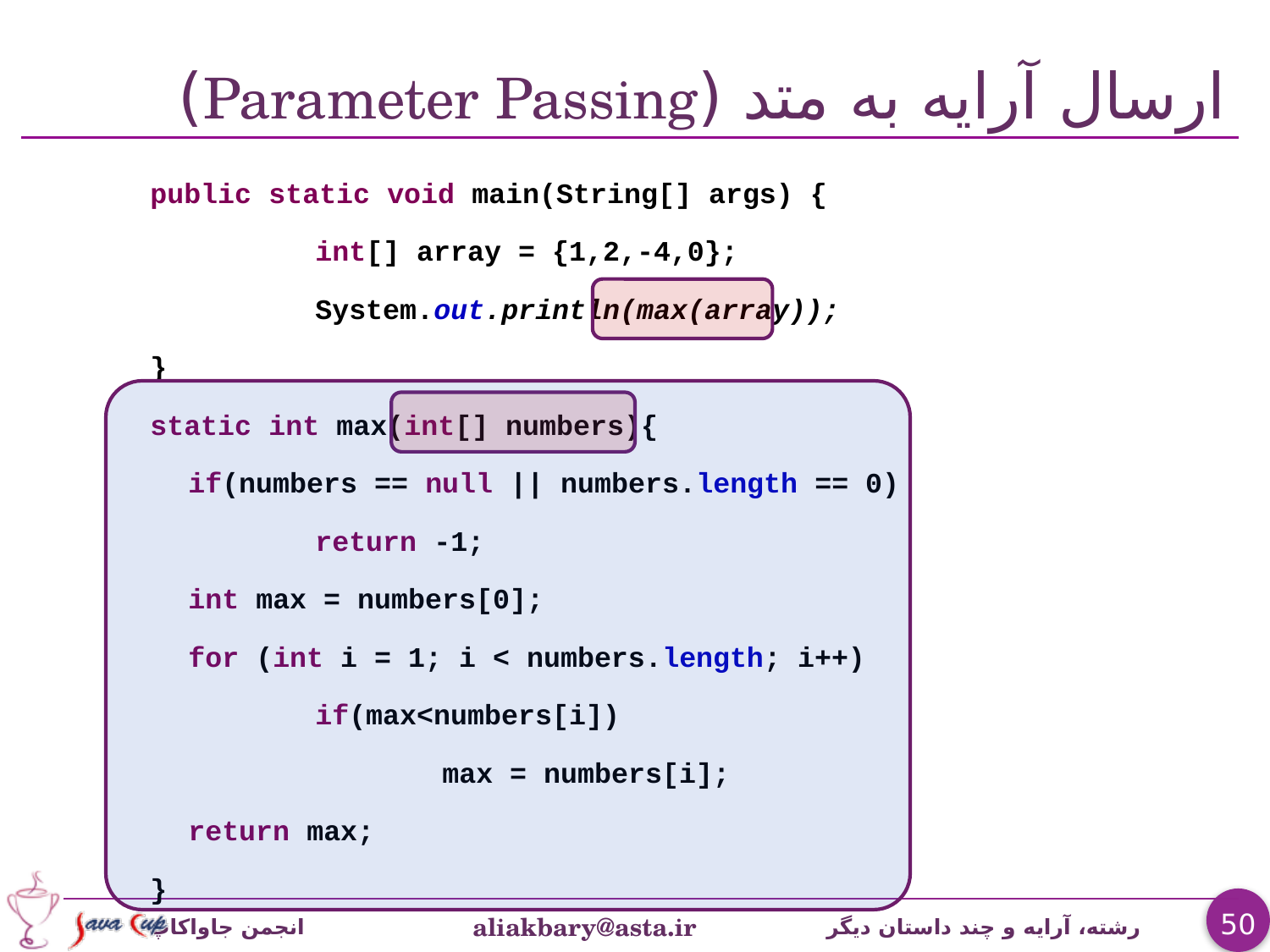

# ارسال آرایه به متد (Parameter Passing)
public static void main(String[] args) {
		int[] array = {1,2,-4,0};
		System.out.println(max(array));
}
static int max(int[] numbers){
	if(numbers == null || numbers.length == 0)
		return -1;
	int max = numbers[0];
	for (int i = 1; i < numbers.length; i++)
		if(max<numbers[i])
			max = numbers[i];
	return max;
}